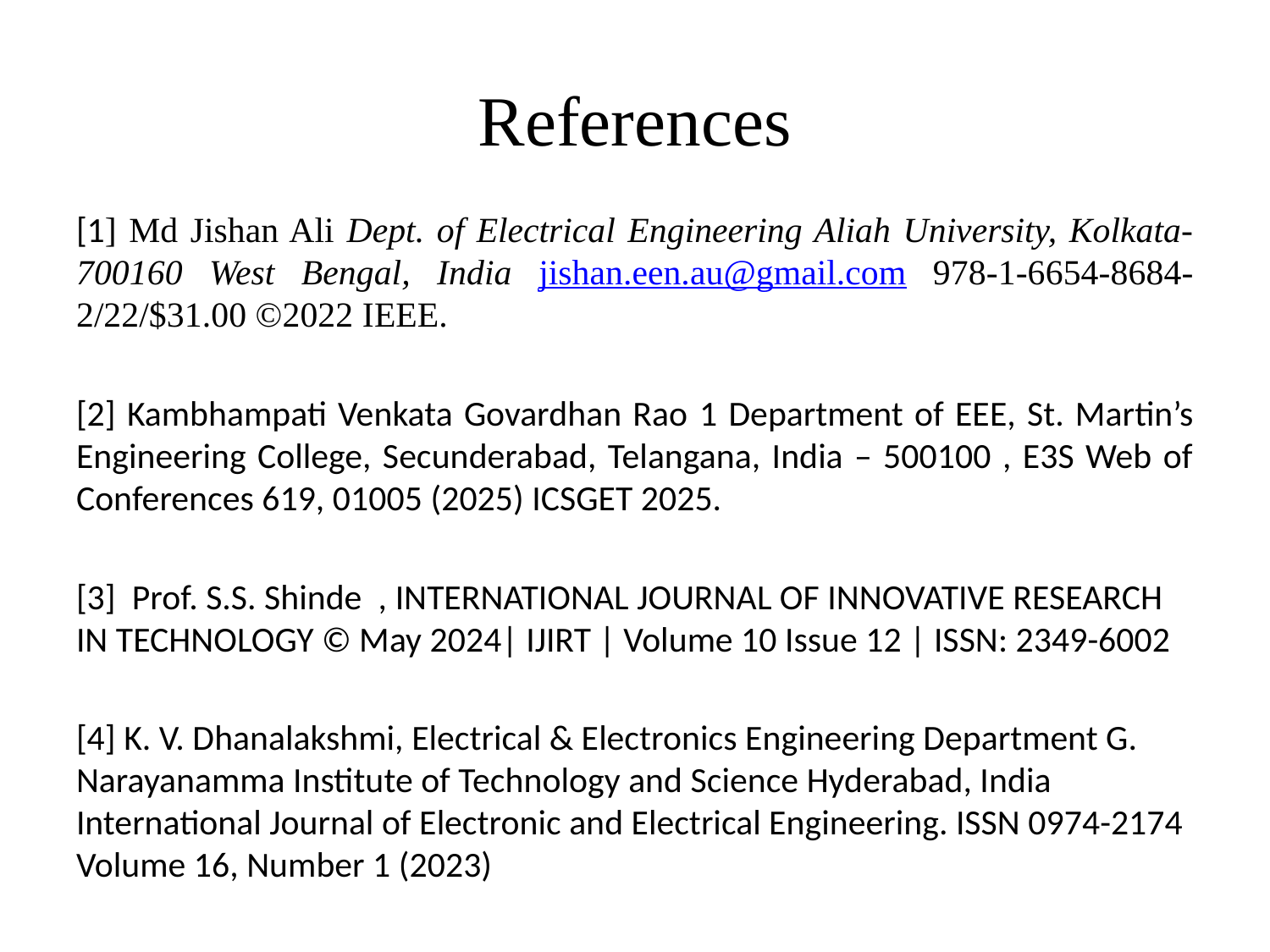

# References
[1] Md Jishan Ali Dept. of Electrical Engineering Aliah University, Kolkata-700160 West Bengal, India jishan.een.au@gmail.com 978-1-6654-8684-2/22/$31.00 ©2022 IEEE.

[2] Kambhampati Venkata Govardhan Rao 1 Department of EEE, St. Martin’s Engineering College, Secunderabad, Telangana, India – 500100 , E3S Web of Conferences 619, 01005 (2025) ICSGET 2025.

[3]  Prof. S.S. Shinde  , INTERNATIONAL JOURNAL OF INNOVATIVE RESEARCH IN TECHNOLOGY © May 2024| IJIRT | Volume 10 Issue 12 | ISSN: 2349-6002

[4] K. V. Dhanalakshmi, Electrical & Electronics Engineering Department G. Narayanamma Institute of Technology and Science Hyderabad, India International Journal of Electronic and Electrical Engineering. ISSN 0974-2174 Volume 16, Number 1 (2023)